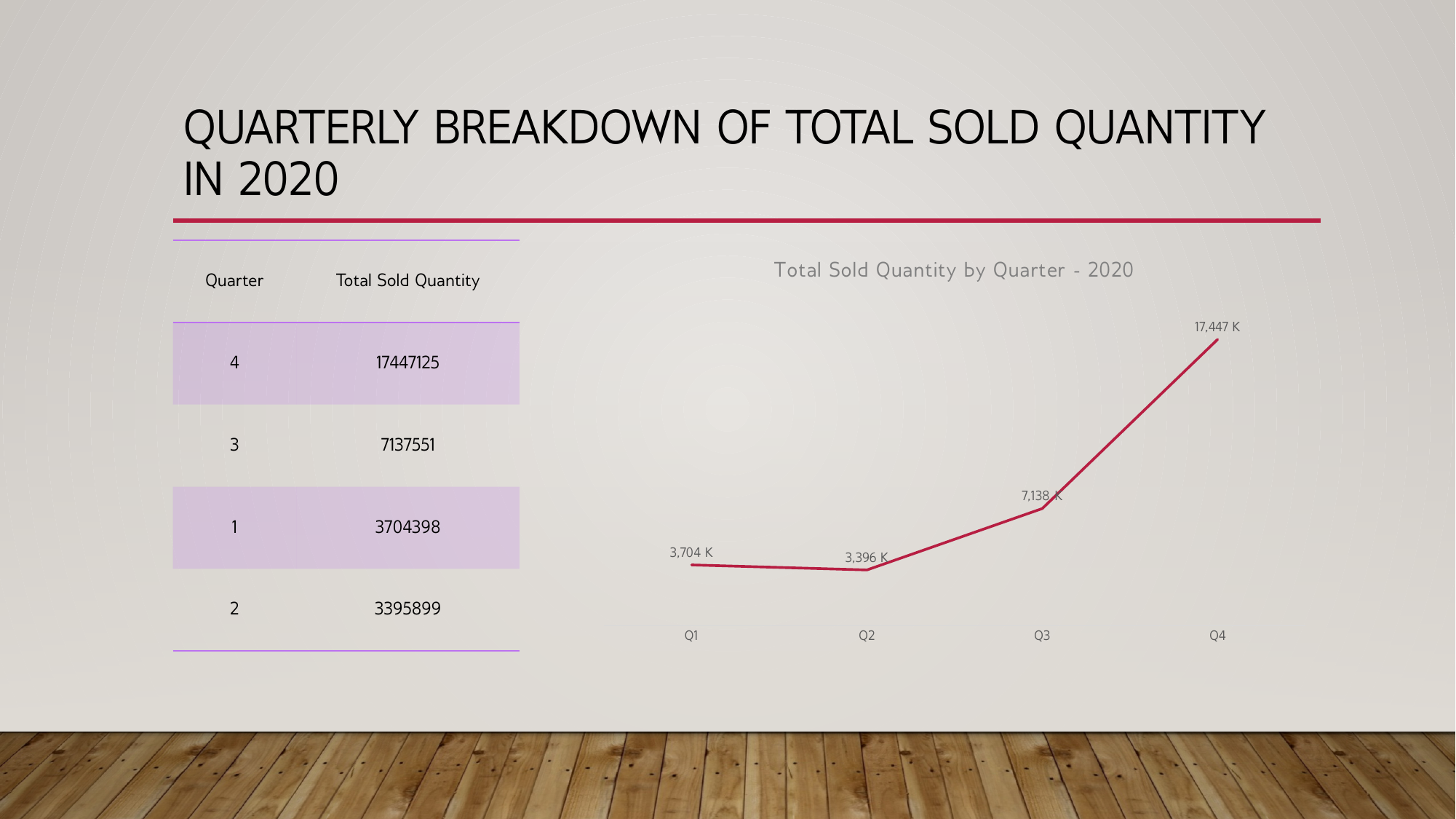

# Quarterly Breakdown of Total Sold Quantity in 2020
| Quarter | Total Sold Quantity |
| --- | --- |
| 4 | 17447125 |
| 3 | 7137551 |
| 1 | 3704398 |
| 2 | 3395899 |

### Chart: Total Sold Quantity by Quarter - 2020

| Category | total_sold_quantity |
|---|---|
| Q1 | 3704398.0 |
| Q2 | 3395899.0 |
| Q3 | 7137551.0 |
| Q4 | 17447125.0 |